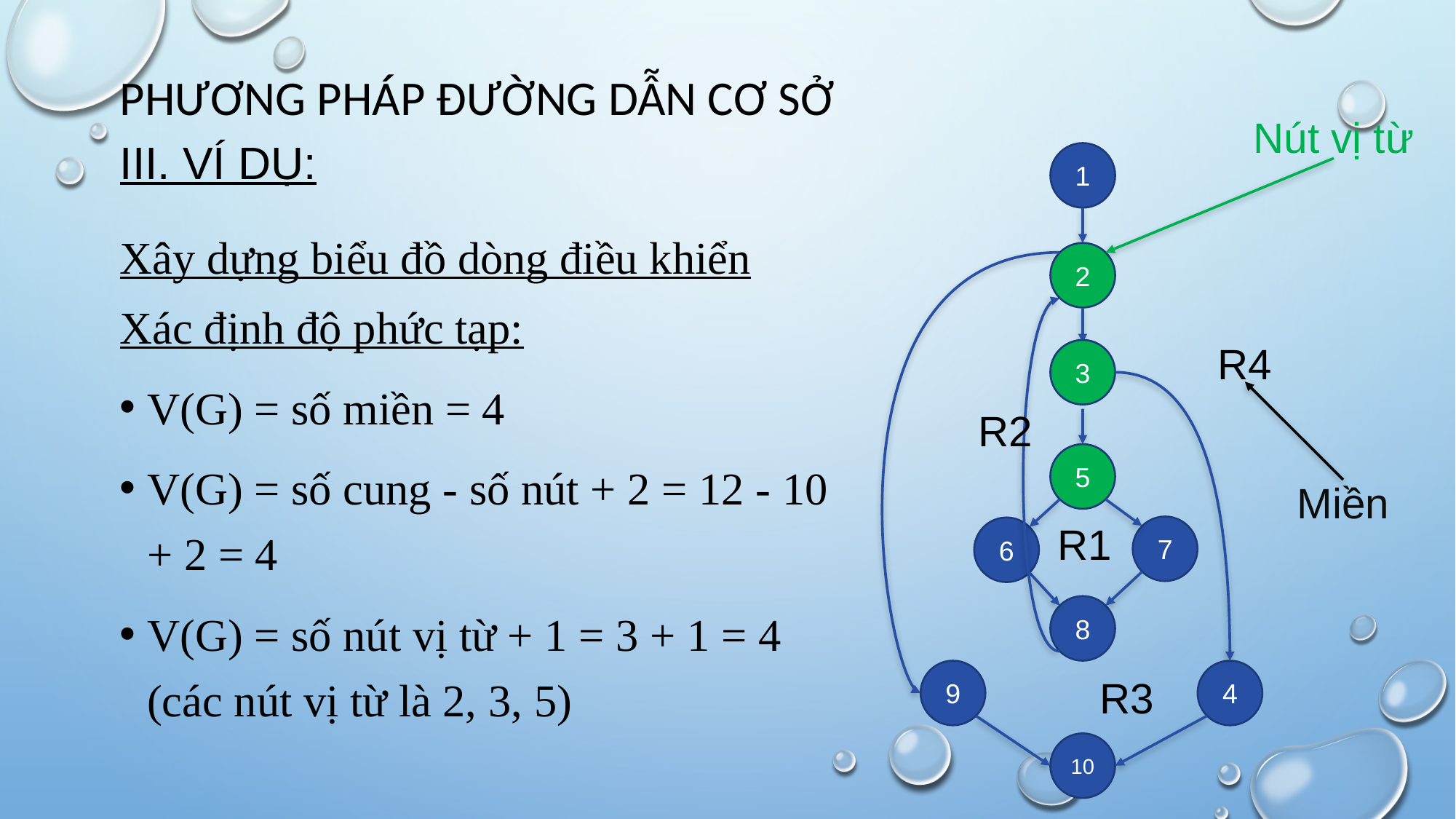

# PHƯƠNG PHÁP ĐƯỜNG DẪN CƠ SỞ
Nút vị từ
1
2
3
R4
R2
5
7
6
R1
8
9
4
R3
10
III. VÍ DỤ:
Xây dựng biểu đồ dòng điều khiển
Xác định độ phức tạp:
V(G) = số miền = 4
V(G) = số cung - số nút + 2 = 12 - 10 + 2 = 4
V(G) = số nút vị từ + 1 = 3 + 1 = 4 (các nút vị từ là 2, 3, 5)

Miền